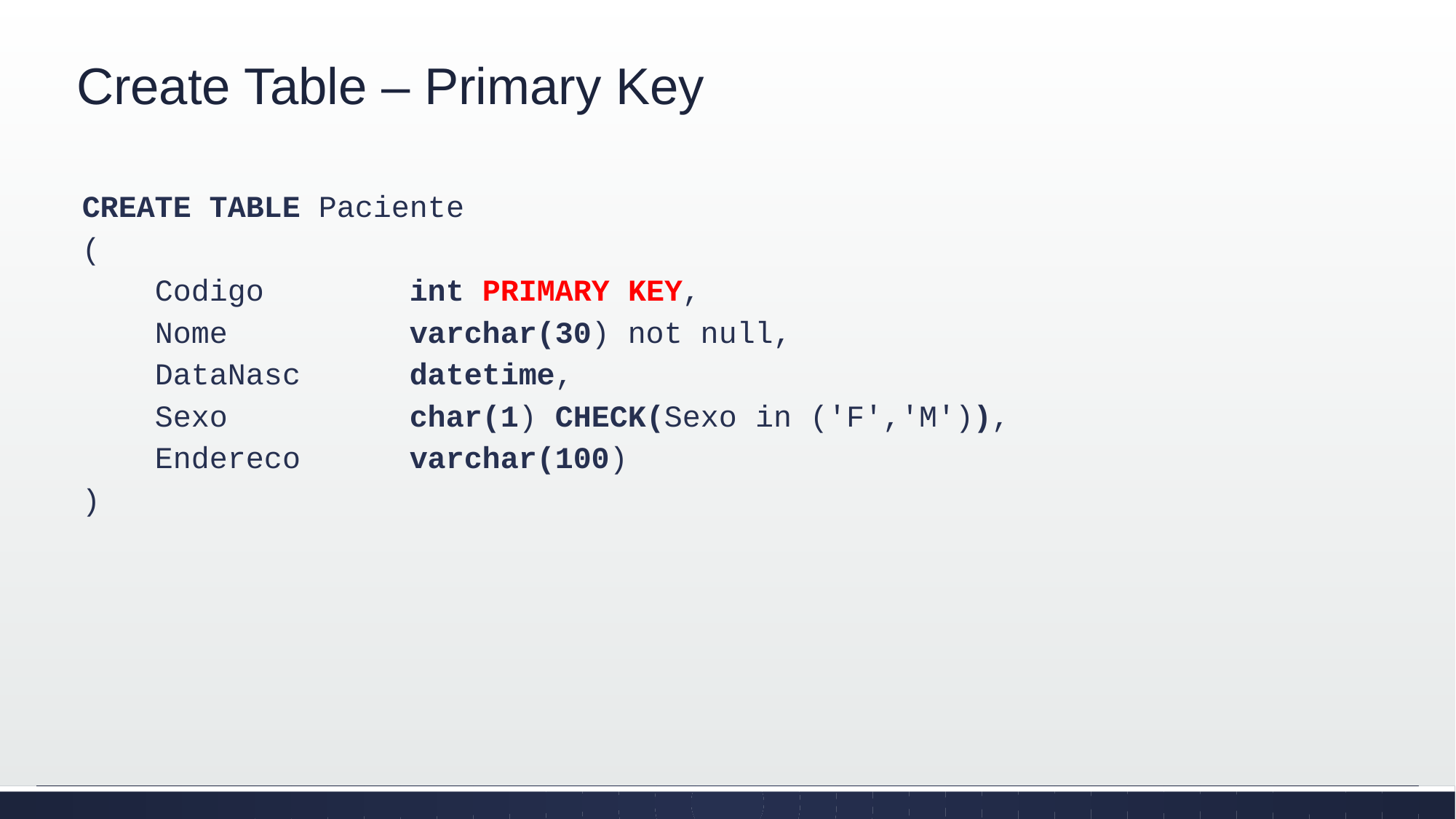

# Create Table – Primary Key
CREATE TABLE Paciente
(
    Codigo		int PRIMARY KEY,
    Nome		varchar(30)	not null,
    DataNasc	datetime,
    Sexo 		char(1) CHECK(Sexo in ('F','M')),
    Endereco	varchar(100)
)